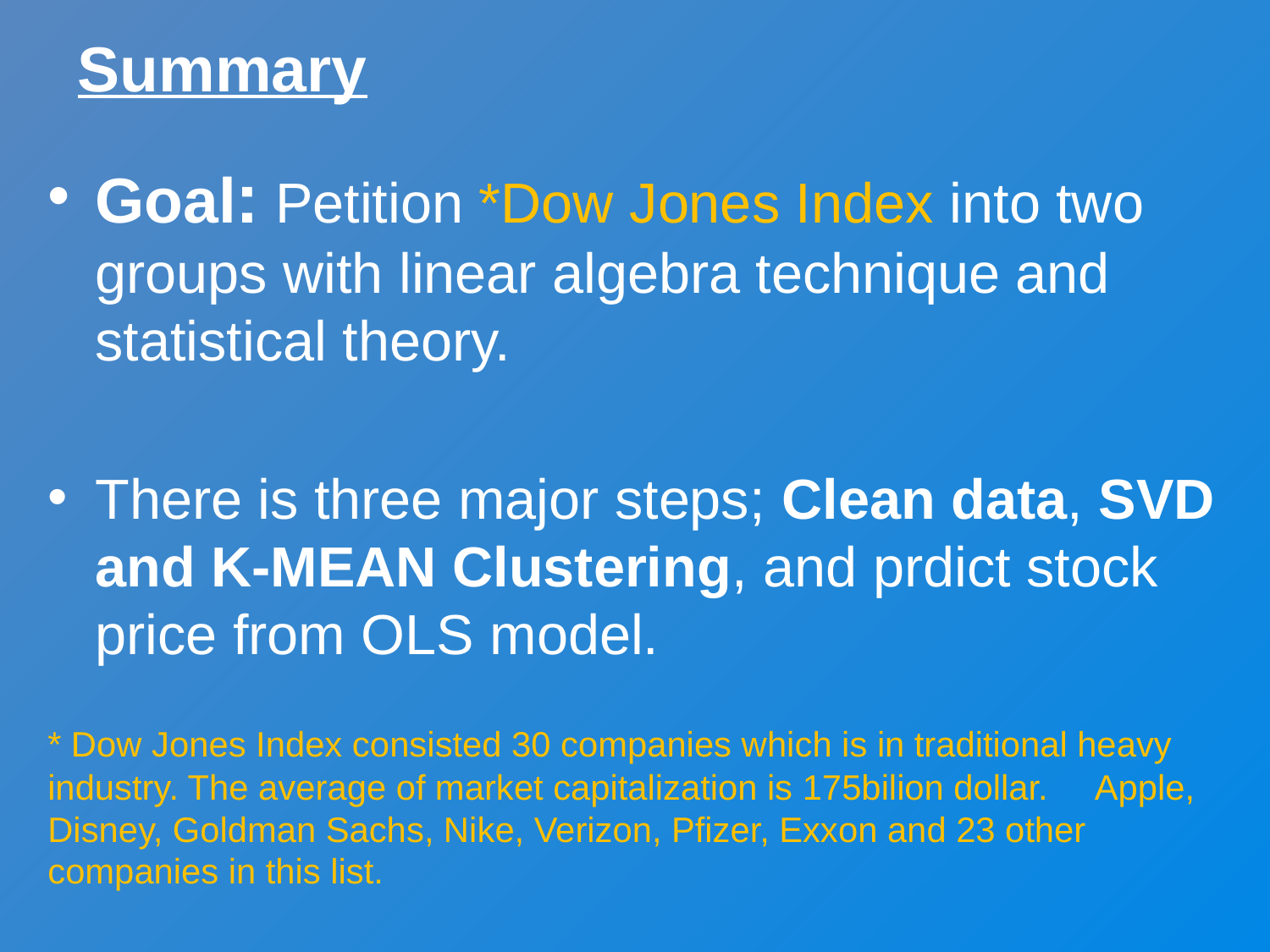

# Summary
Goal: Petition *Dow Jones Index into two groups with linear algebra technique and statistical theory.

There is three major steps; Clean data, SVD and K-MEAN Clustering, and prdict stock price from OLS model.

* Dow Jones Index consisted 30 companies which is in traditional heavy industry. The average of market capitalization is 175bilion dollar.     Apple, Disney, Goldman Sachs, Nike, Verizon, Pfizer, Exxon and 23 other companies in this list.